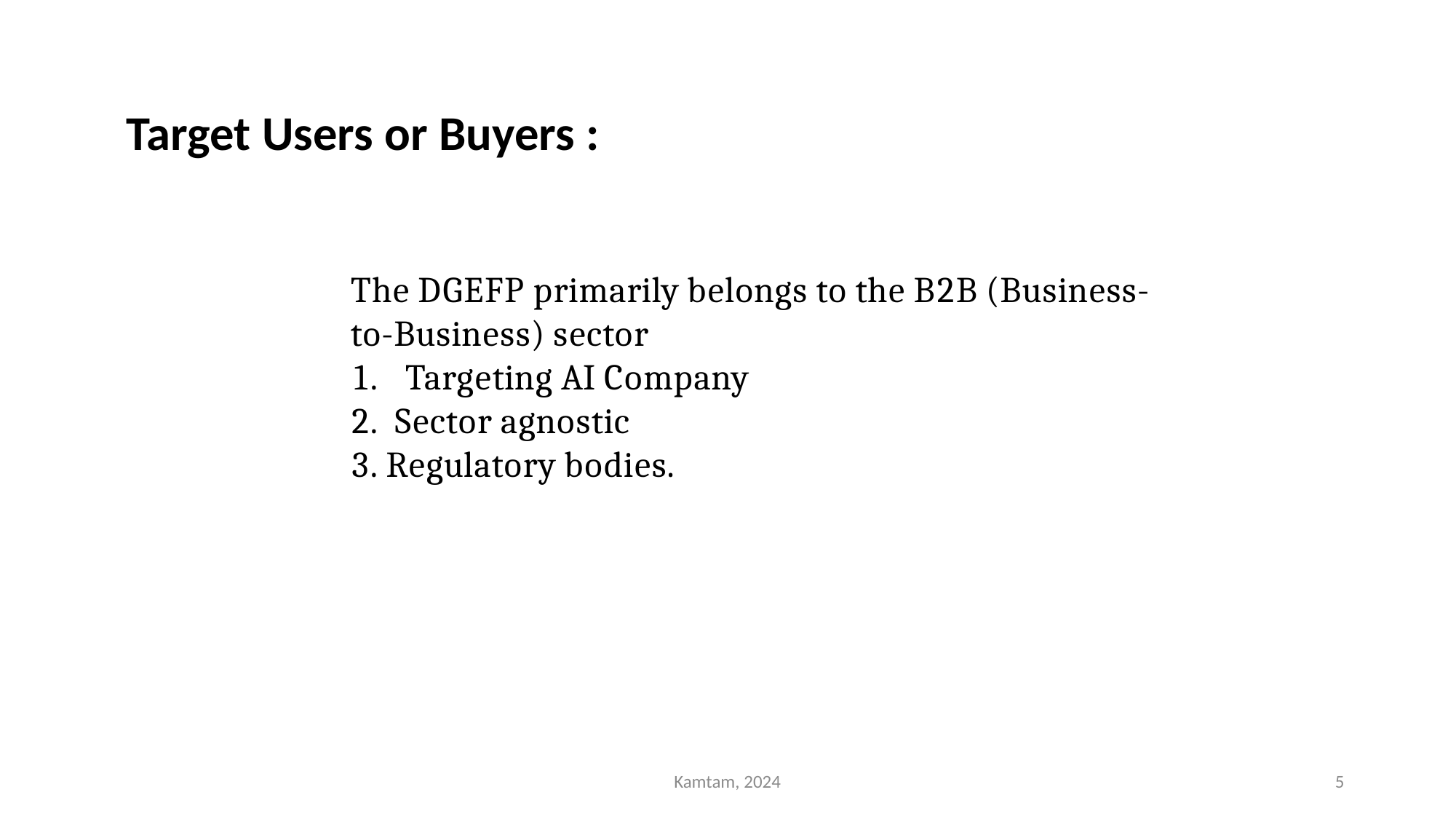

Target Users or Buyers :
The DGEFP primarily belongs to the B2B (Business-to-Business) sector
Targeting AI Company
2.  Sector agnostic
3. Regulatory bodies.
Kamtam, 2024
5